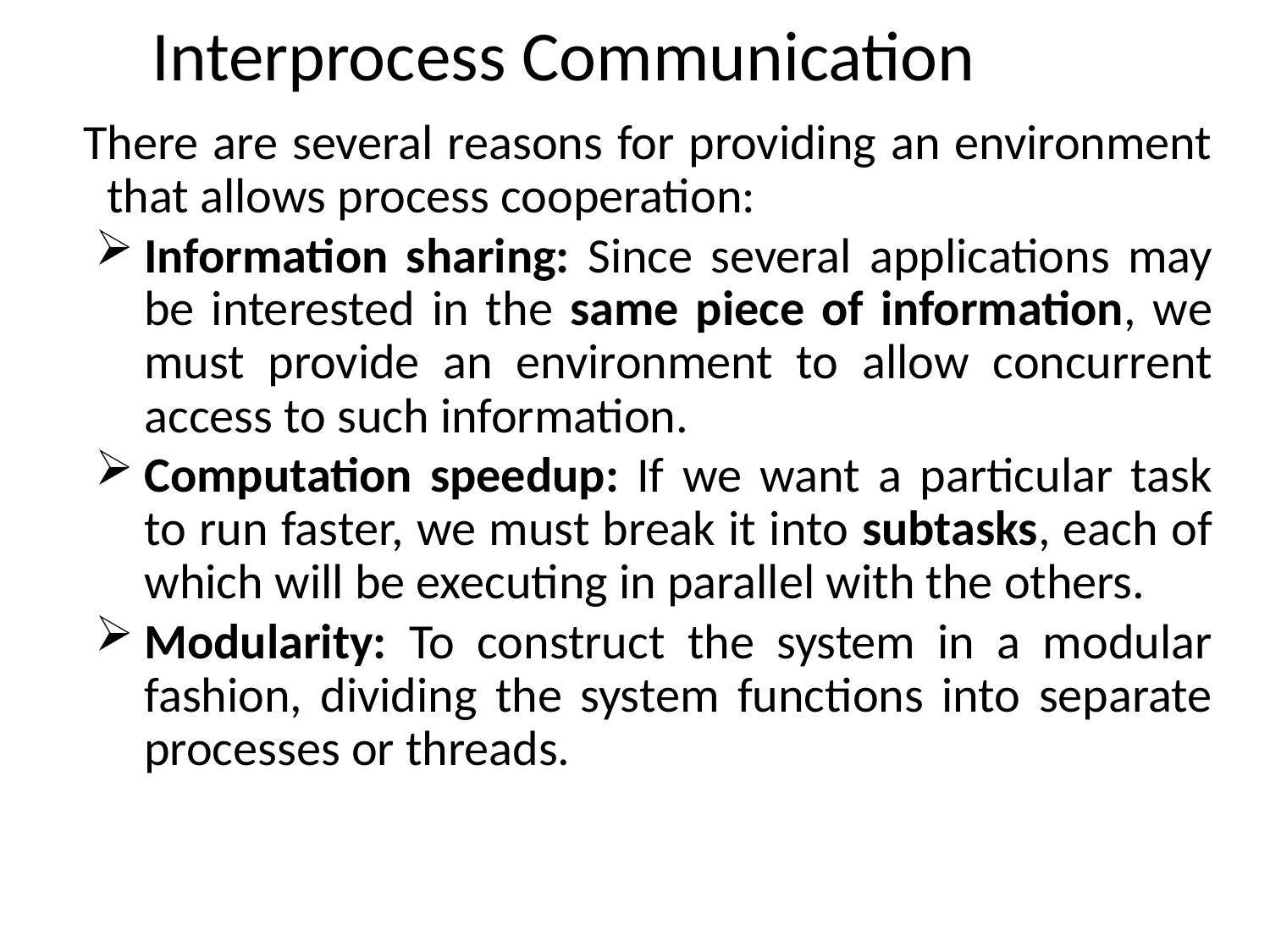

# Interprocess Communication
There are several reasons for providing an environment that allows process cooperation:
Information sharing: Since several applications may be interested in the same piece of information, we must provide an environment to allow concurrent access to such information.
Computation speedup: If we want a particular task to run faster, we must break it into subtasks, each of which will be executing in parallel with the others.
Modularity: To construct the system in a modular fashion, dividing the system functions into separate processes or threads.